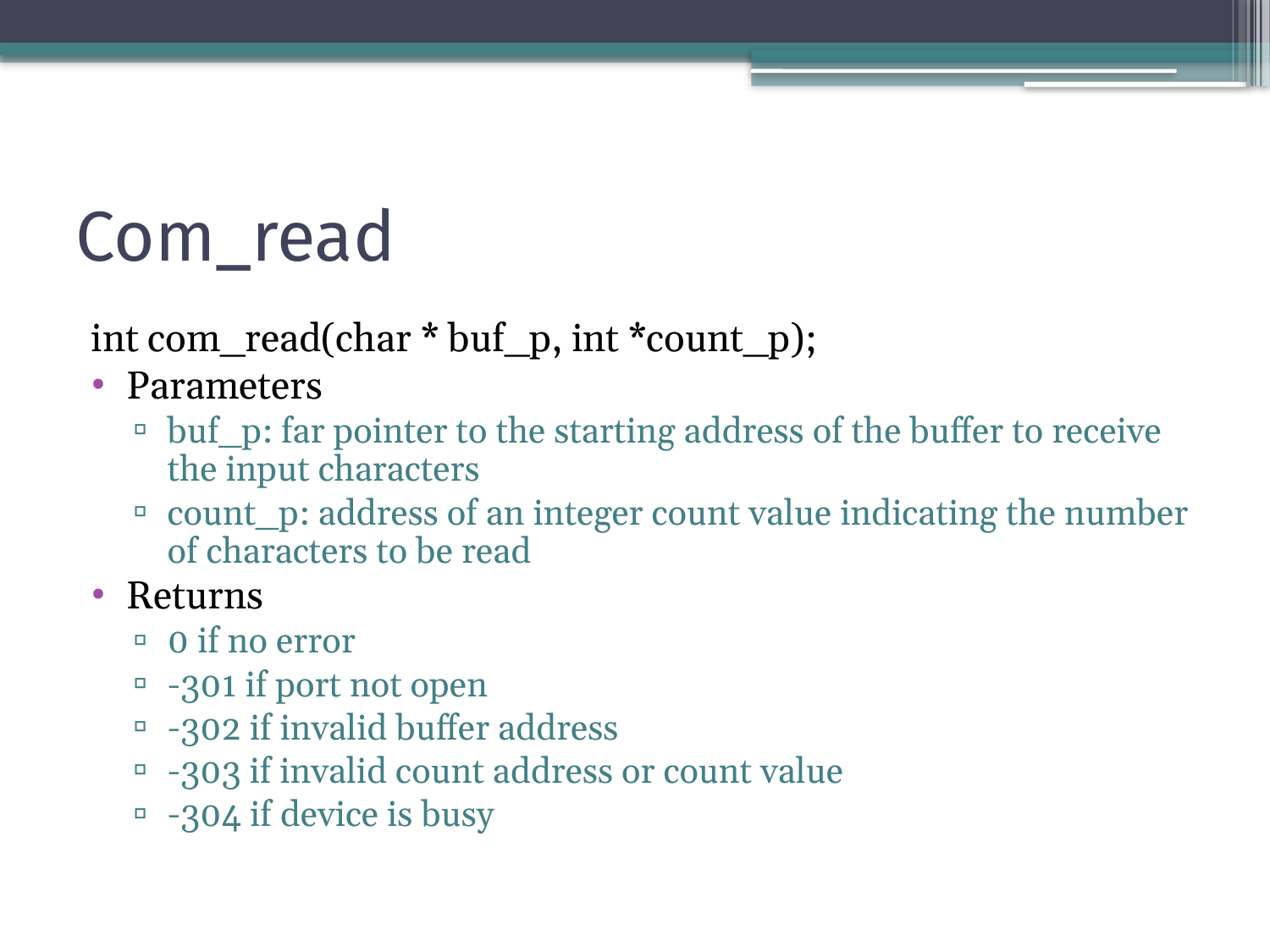

# Com_read
int com_read(char * buf_p, int *count_p);
Parameters
buf_p: far pointer to the starting address of the buffer to receive the input characters
count_p: address of an integer count value indicating the number of characters to be read
Returns
0 if no error
-301 if port not open
-302 if invalid buffer address
-303 if invalid count address or count value
-304 if device is busy